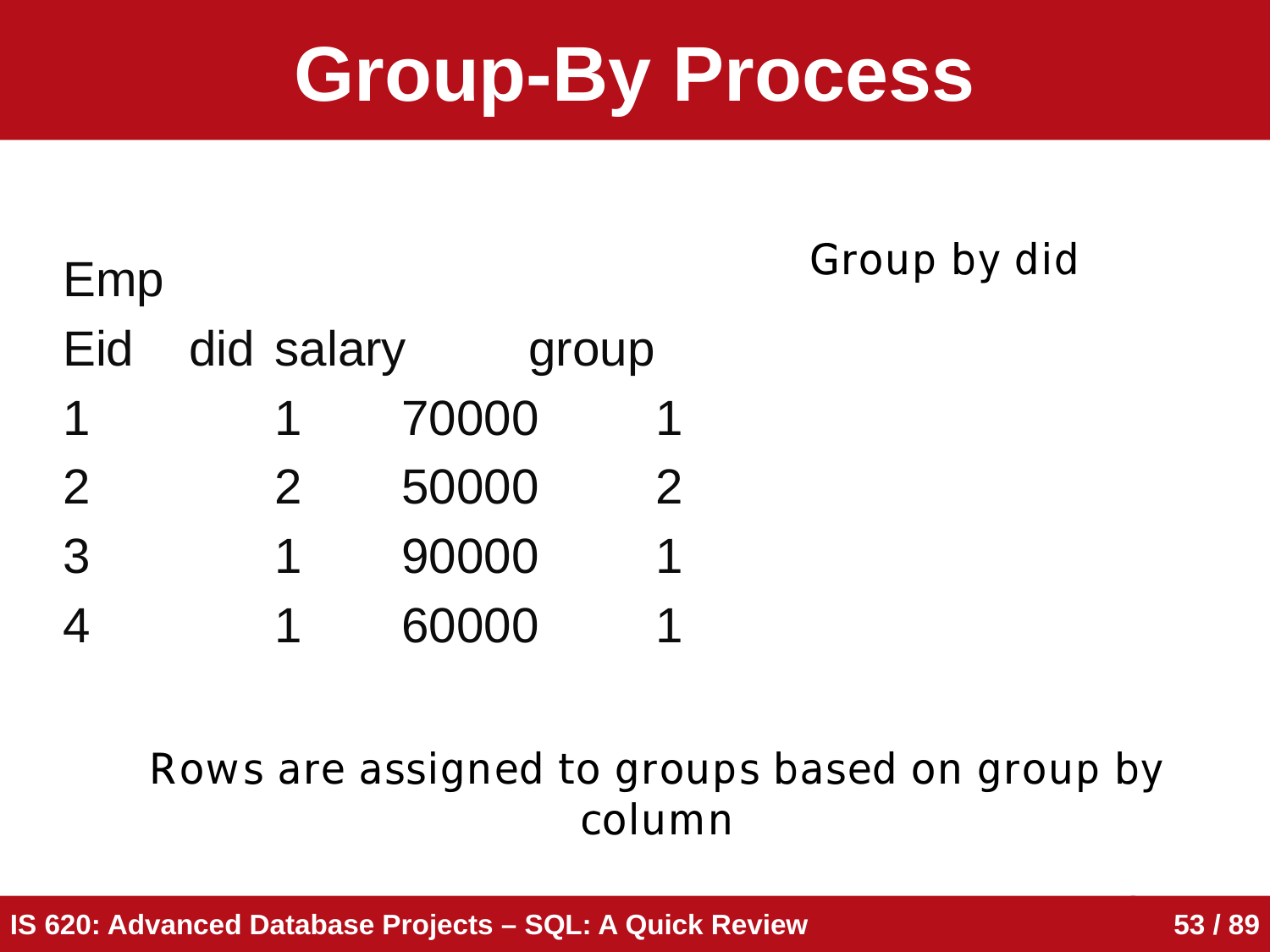

# Group-By Process
Group by did
Emp
Eid	   did	salary	group
1		1	70000	1
2		2	50000	2
3		1	90000	1
4		1	60000	1

Rows are assigned to groups based on group by column